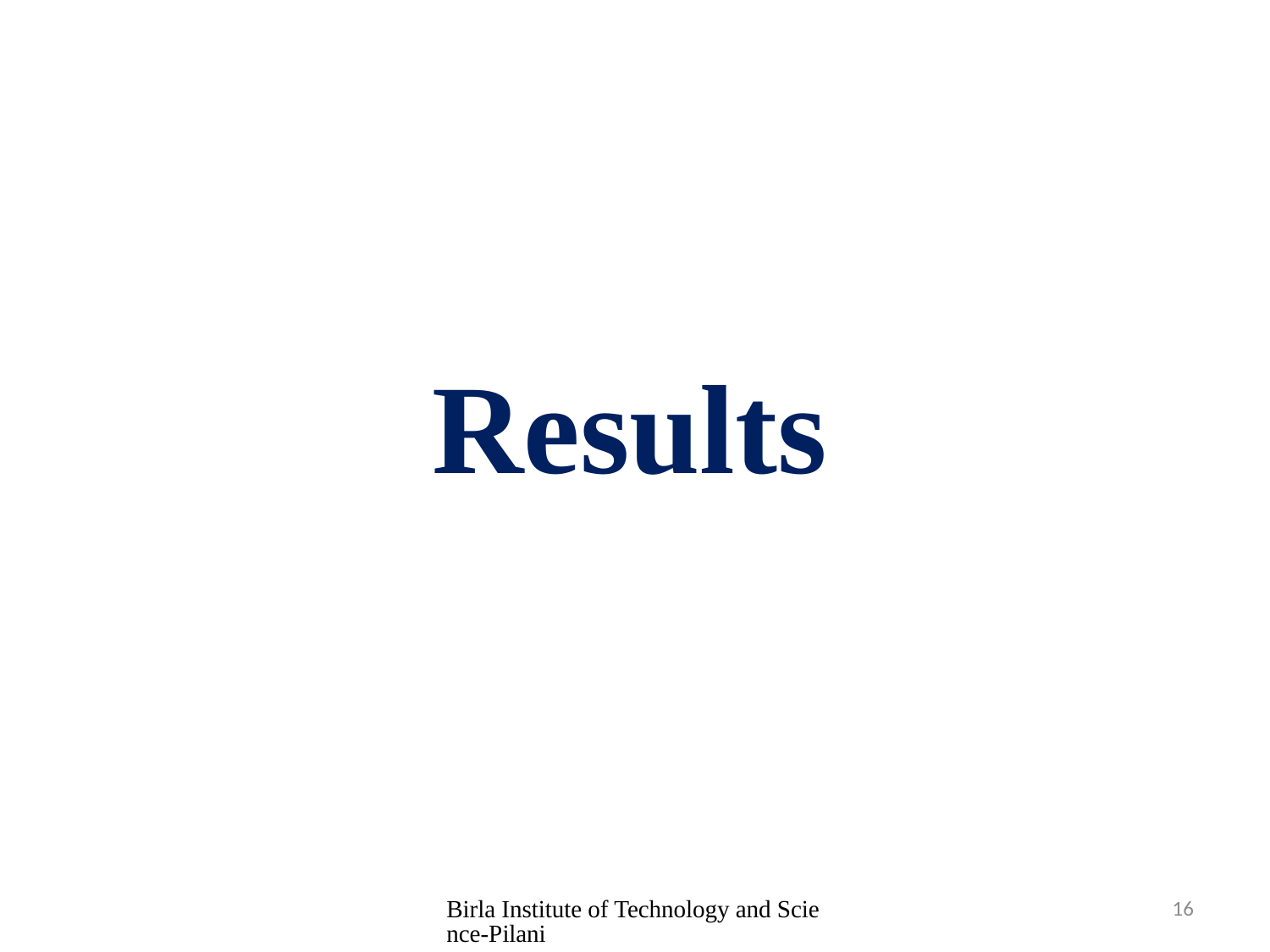

# Results
Birla Institute of Technology and Science-Pilani
16